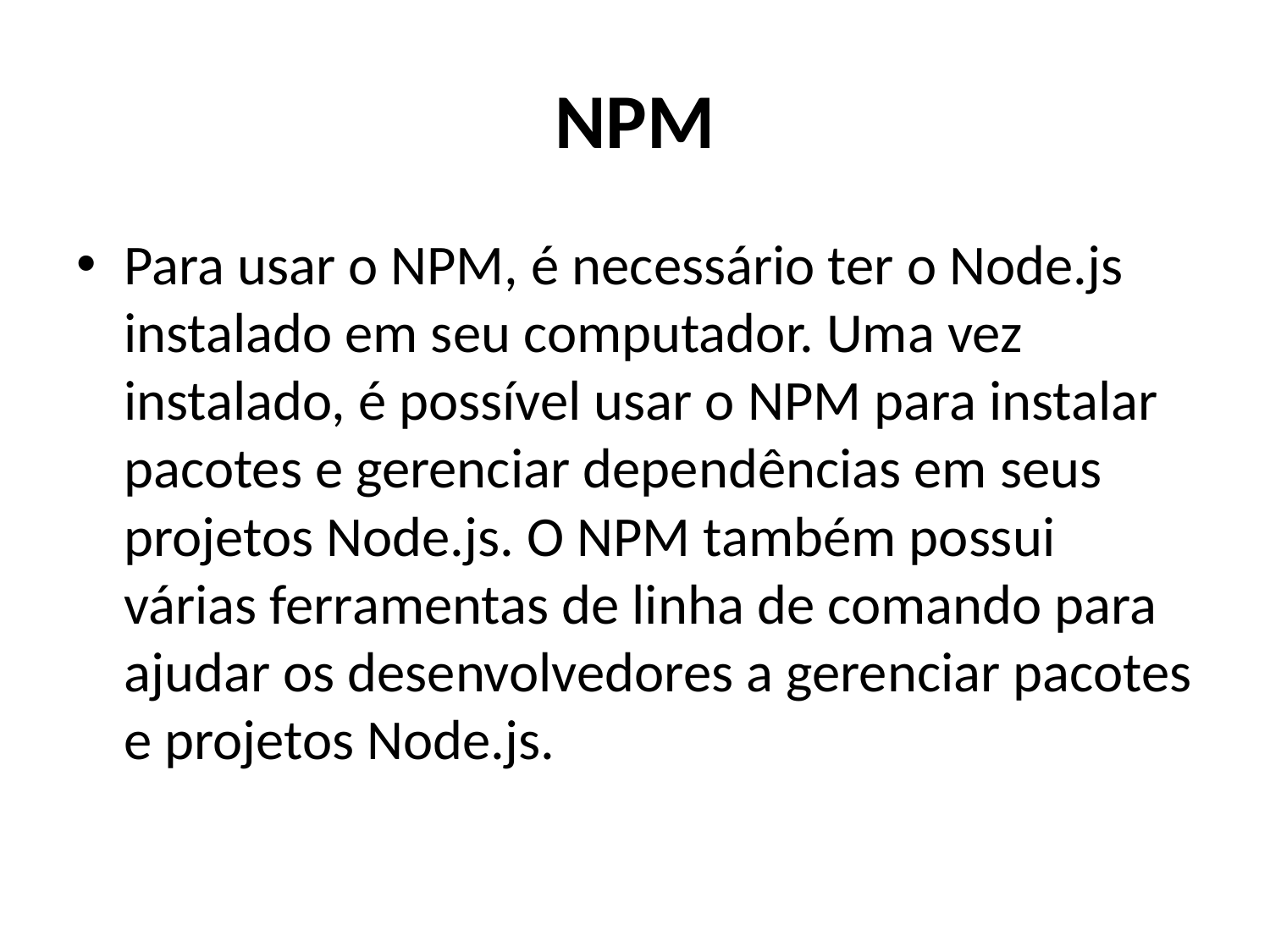

# NPM
Para usar o NPM, é necessário ter o Node.js instalado em seu computador. Uma vez instalado, é possível usar o NPM para instalar pacotes e gerenciar dependências em seus projetos Node.js. O NPM também possui várias ferramentas de linha de comando para ajudar os desenvolvedores a gerenciar pacotes e projetos Node.js.